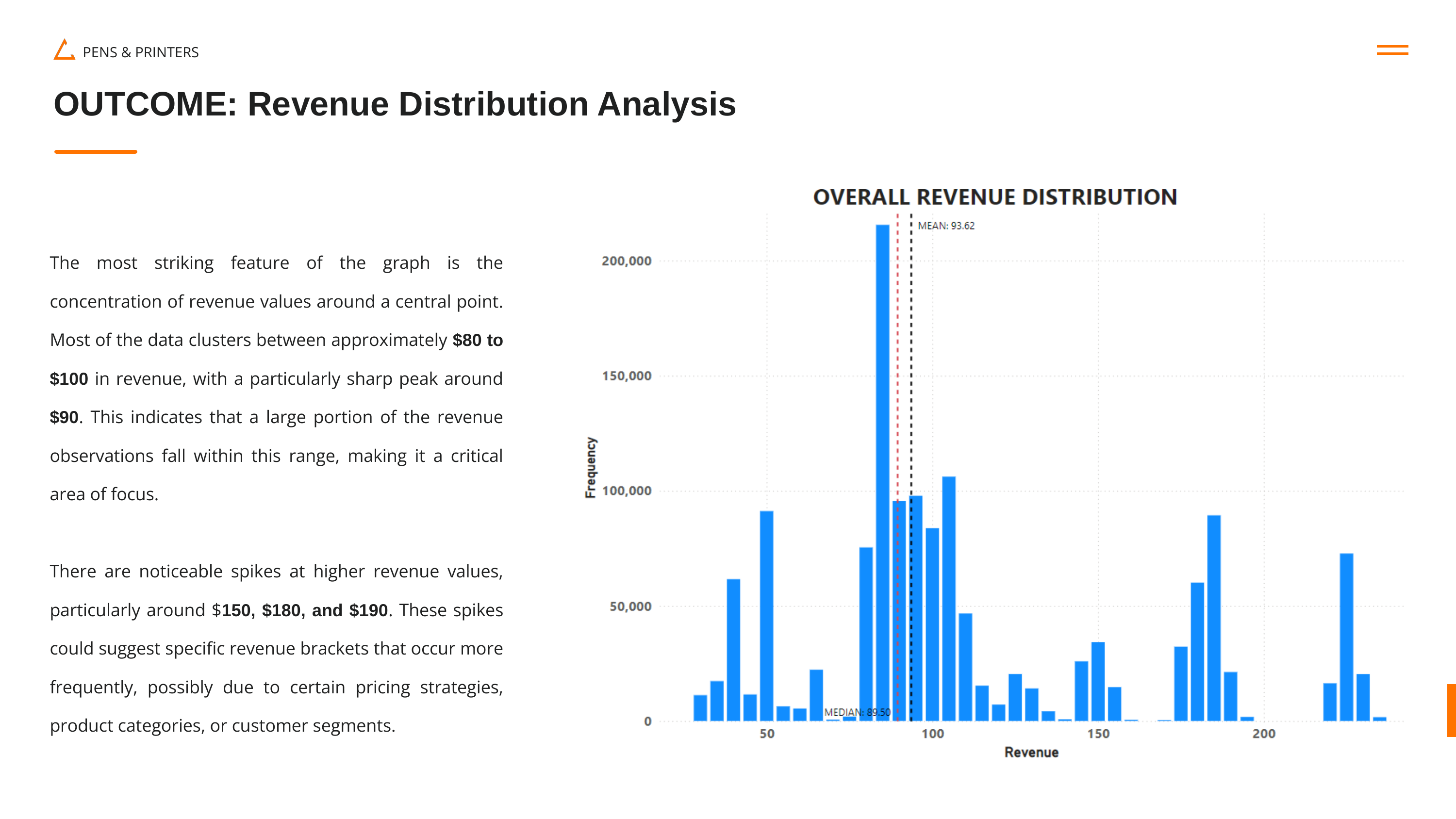

PENS & PRINTERS

OUTCOME: Revenue Distribution Analysis

The most striking feature of the graph is the concentration of revenue values around a central point. Most of the data clusters between approximately $80 to $100 in revenue, with a particularly sharp peak around $90. This indicates that a large portion of the revenue observations fall within this range, making it a critical area of focus.

There are noticeable spikes at higher revenue values, particularly around $150, $180, and $190. These spikes could suggest specific revenue brackets that occur more frequently, possibly due to certain pricing strategies, product categories, or customer segments.

Learn More